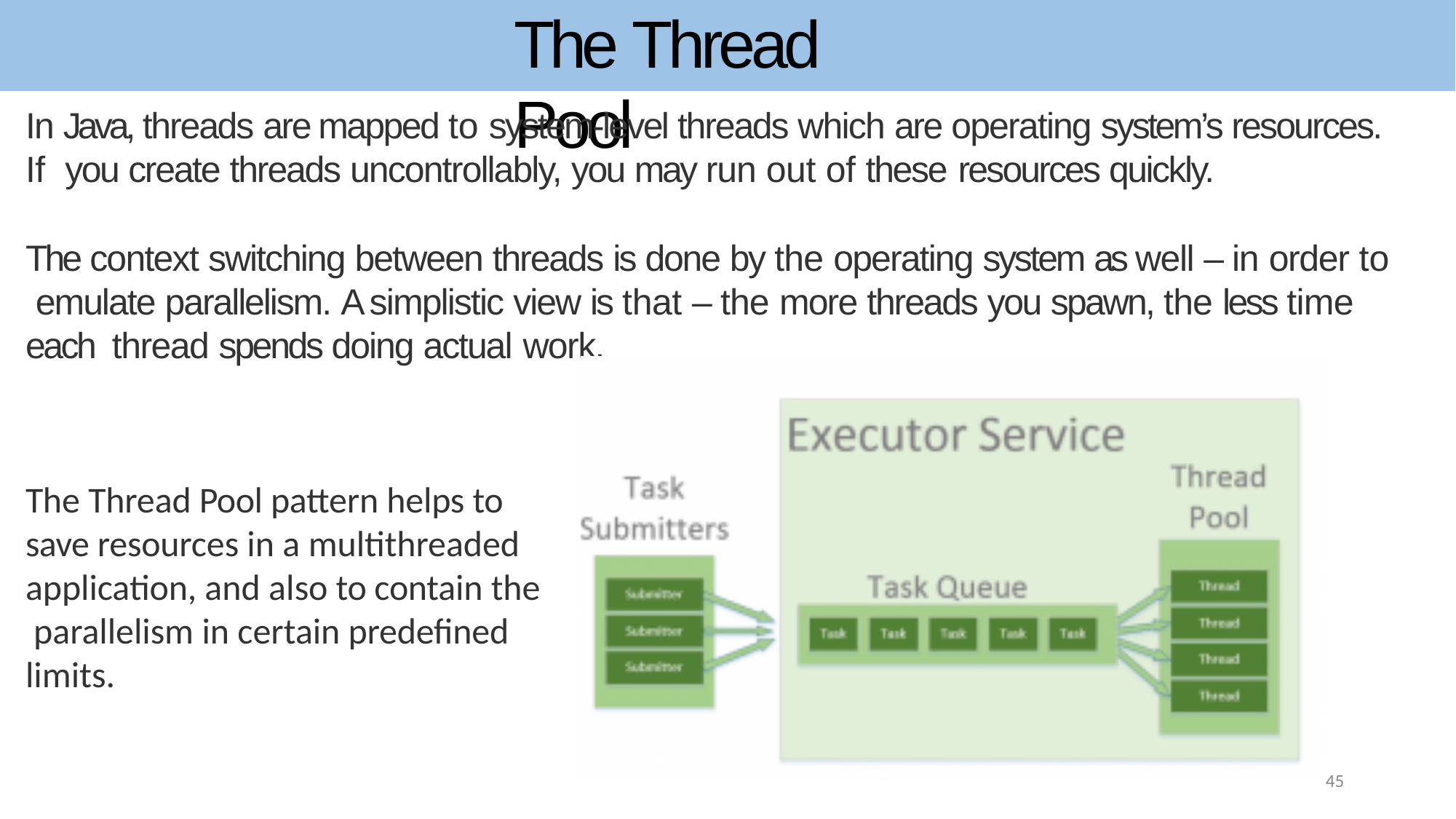

# The Thread Pool
In Java, threads are mapped to system-level threads which are operating system’s resources. If  you create threads uncontrollably, you may run out of these resources quickly.

The context switching between threads is done by the operating system as well – in order to  emulate parallelism. A simplistic view is that – the more threads you spawn, the less time each  thread spends doing actual work.

The Thread Pool pattern helps to  save resources in a multithreaded  application, and also to contain the  parallelism in certain predefined  limits.
45